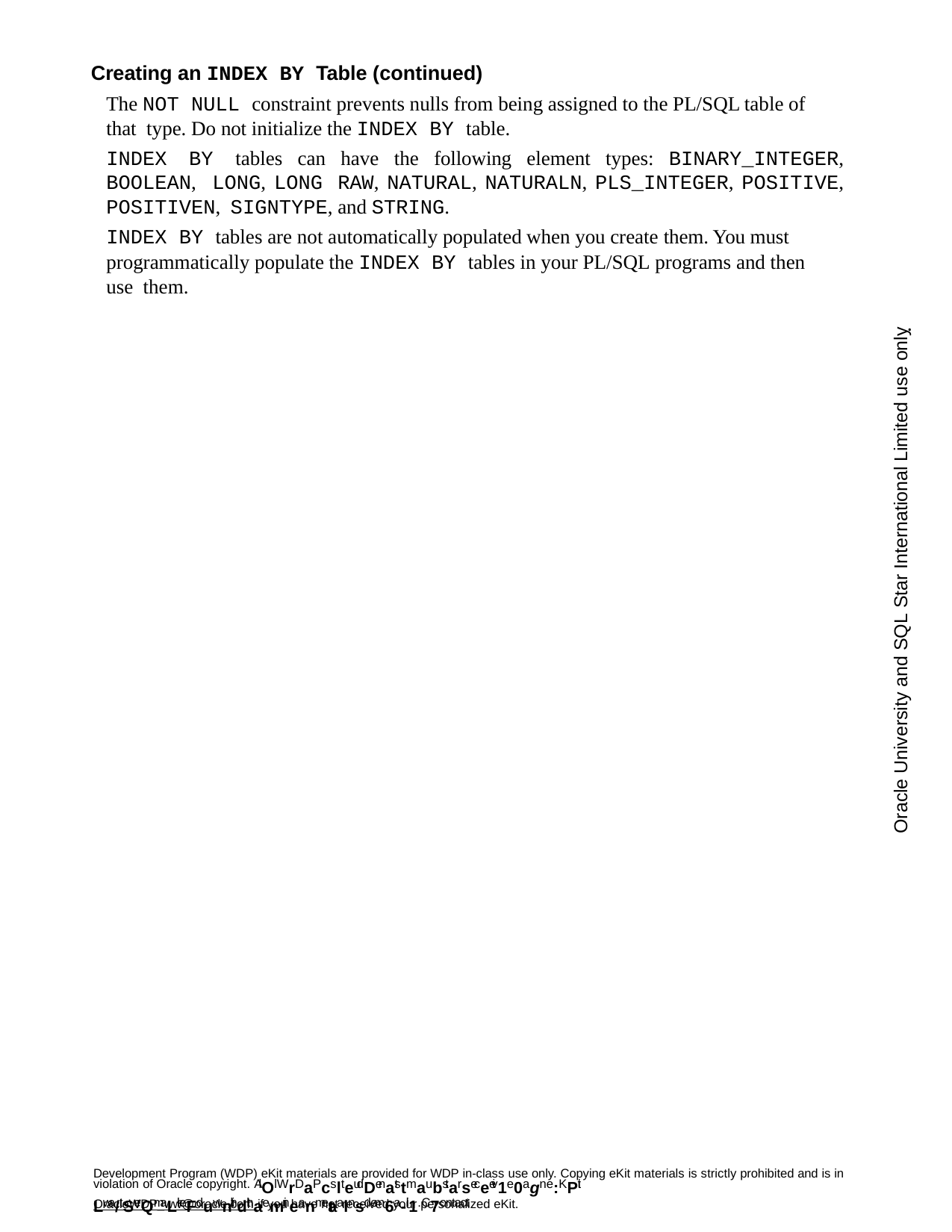

Creating an INDEX BY Table (continued)
The NOT NULL constraint prevents nulls from being assigned to the PL/SQL table of that  type. Do not initialize the INDEX BY table.
INDEX BY tables can have the following element types: BINARY_INTEGER, BOOLEAN,  LONG, LONG RAW, NATURAL, NATURALN, PLS_INTEGER, POSITIVE, POSITIVEN,  SIGNTYPE, and STRING.
INDEX BY tables are not automatically populated when you create them. You must  programmatically populate the INDEX BY tables in your PL/SQL programs and then use  them.
Oracle University and SQL Star International Limited use onlyฺ
Development Program (WDP) eKit materials are provided for WDP in-class use only. Copying eKit materials is strictly prohibited and is in
violation of Oracle copyright. AlOl WrDaPcslteudDenatstmaubstarseceeiv1e0agn e:KPit Lwa/tSerQmaLrkeFduwnithdthaemir neanmetaalnsd em6a-il1. C7ontact
OracleWDP_ww@oracle.com if you have not received your personalized eKit.